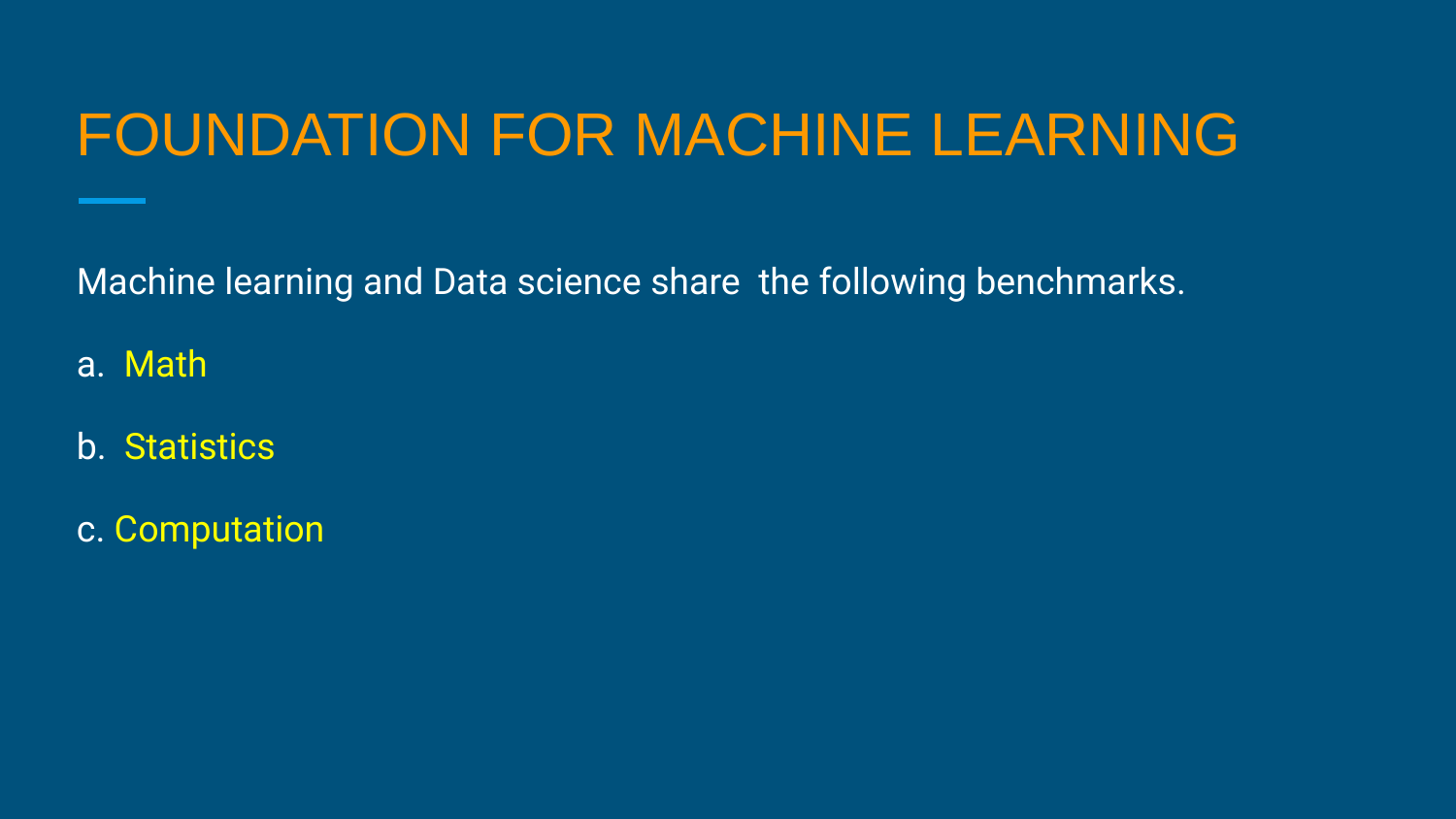

# FOUNDATION FOR MACHINE LEARNING
Machine learning and Data science share  the following benchmarks.
a.  Math
b.  Statistics
c. Computation